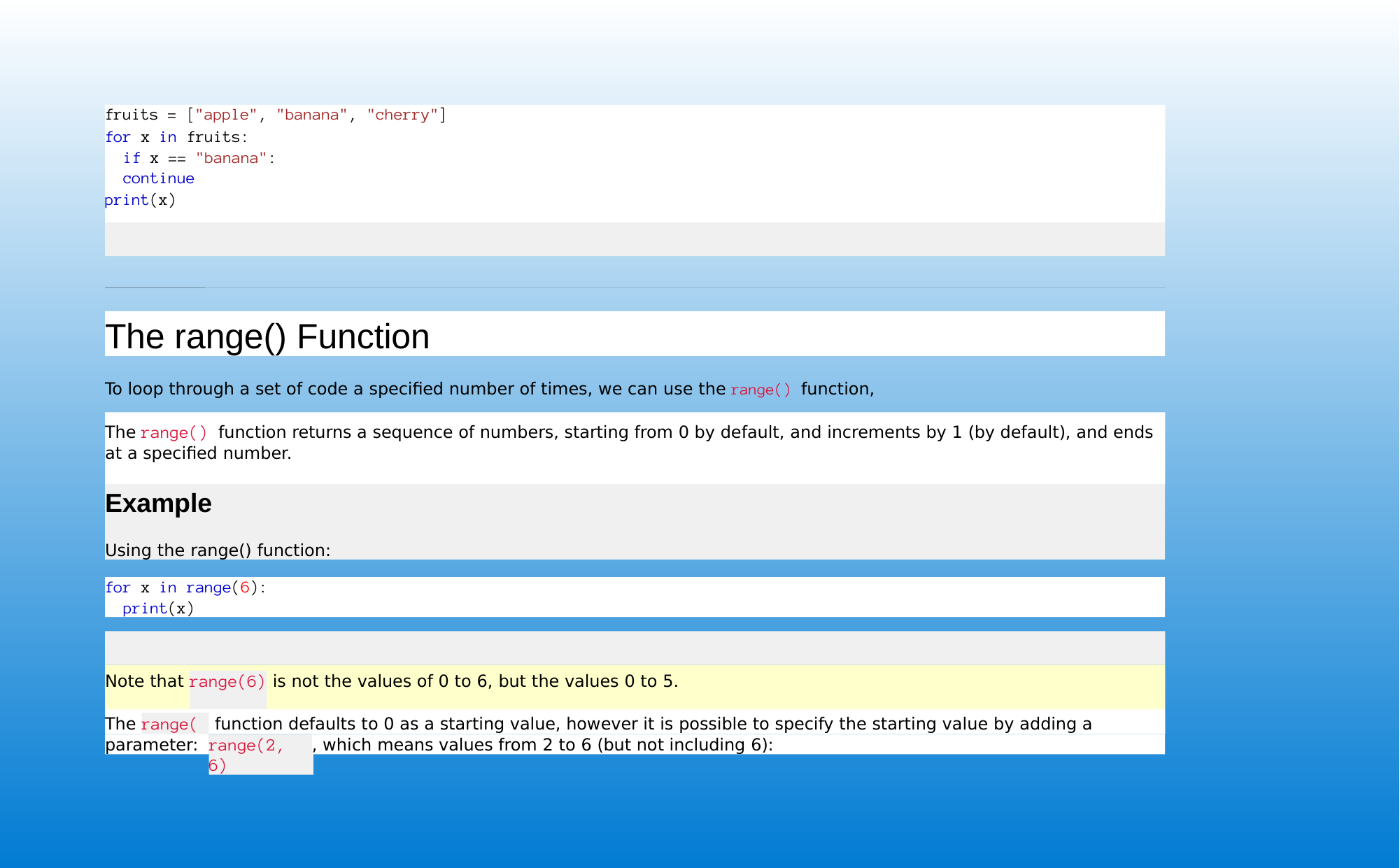

fruits = ["apple", "banana", "cherry"]
for x in fruits:  if x == "banana":
continue
print(x)

The range() Function
To loop through a set of code a specified number of times, we can use the range() function,

The range() function returns a sequence of numbers, starting from 0 by default, and increments by 1 (by default), and ends  at a specified number.

Example
Using the range() function:
for x in range(6):
print(x)

Note that
is not the values of 0 to 6, but the values 0 to 5.
range(6)

The
range()
function defaults to 0 as a starting value, however it is possible to specify the starting value by adding a
parameter:
range(2, 6)
, which means values from 2 to 6 (but not including 6):